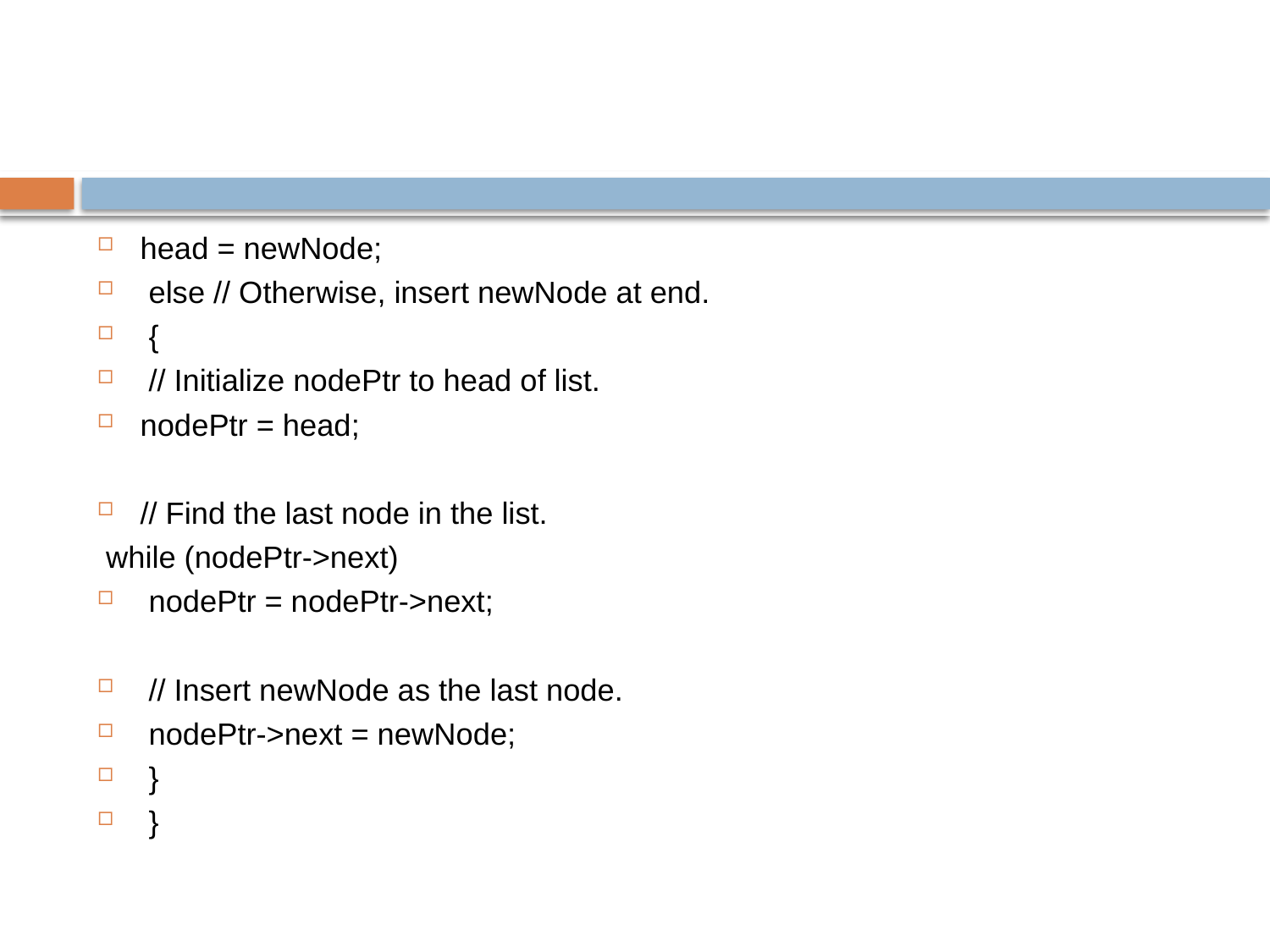

#
head = newNode;
 else // Otherwise, insert newNode at end.
 {
 // Initialize nodePtr to head of list.
nodePtr = head;

// Find the last node in the list.
 while (nodePtr->next)
 nodePtr = nodePtr->next;

 // Insert newNode as the last node.
 nodePtr->next = newNode;
 }
 }